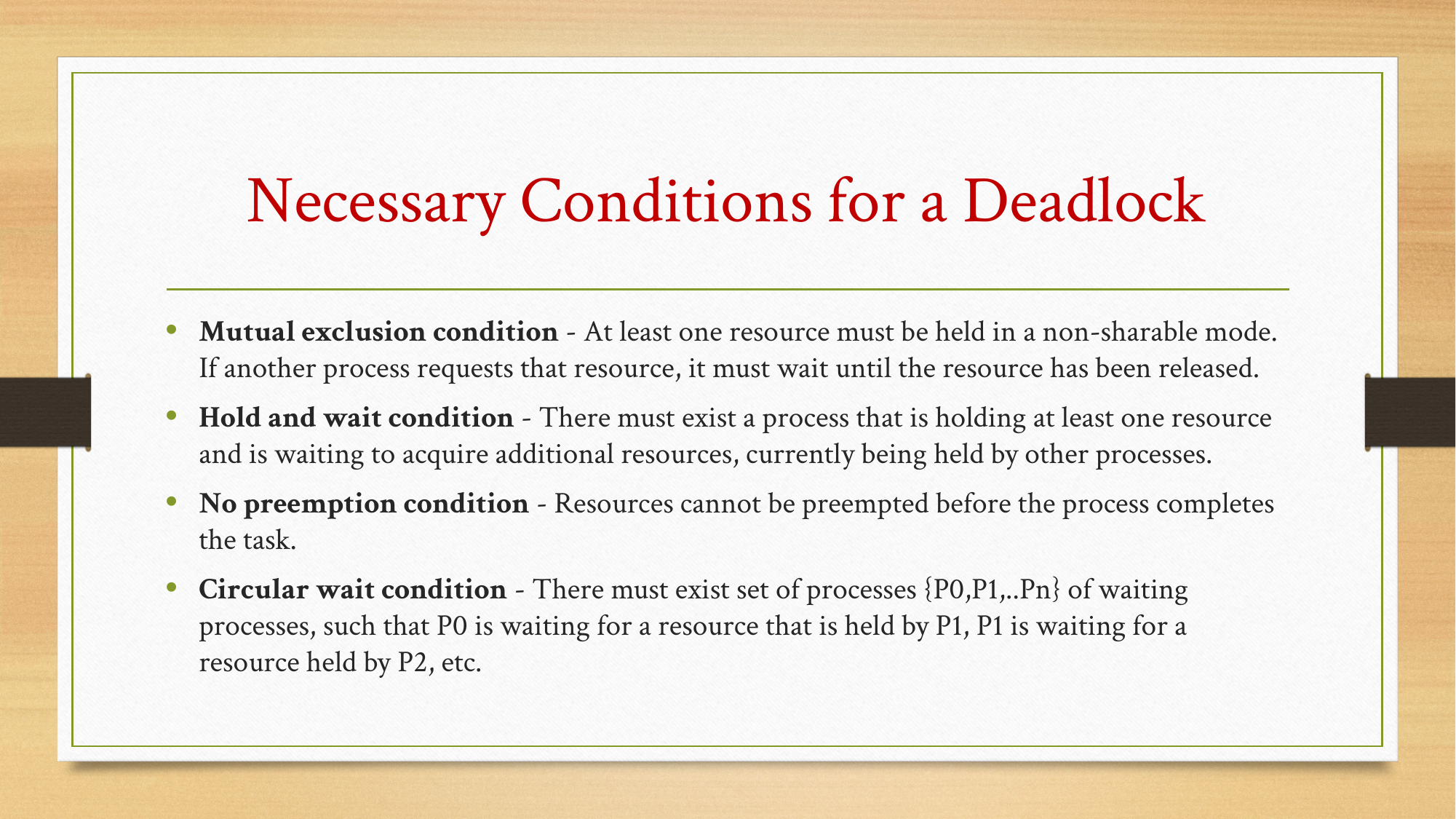

# Necessary Conditions for a Deadlock
Mutual exclusion condition - At least one resource must be held in a non-sharable mode. If another process requests that resource, it must wait until the resource has been released.
Hold and wait condition - There must exist a process that is holding at least one resource and is waiting to acquire additional resources, currently being held by other processes.
No preemption condition - Resources cannot be preempted before the process completes the task.
Circular wait condition - There must exist set of processes {P0,P1,..Pn} of waiting processes, such that P0 is waiting for a resource that is held by P1, P1 is waiting for a resource held by P2, etc.